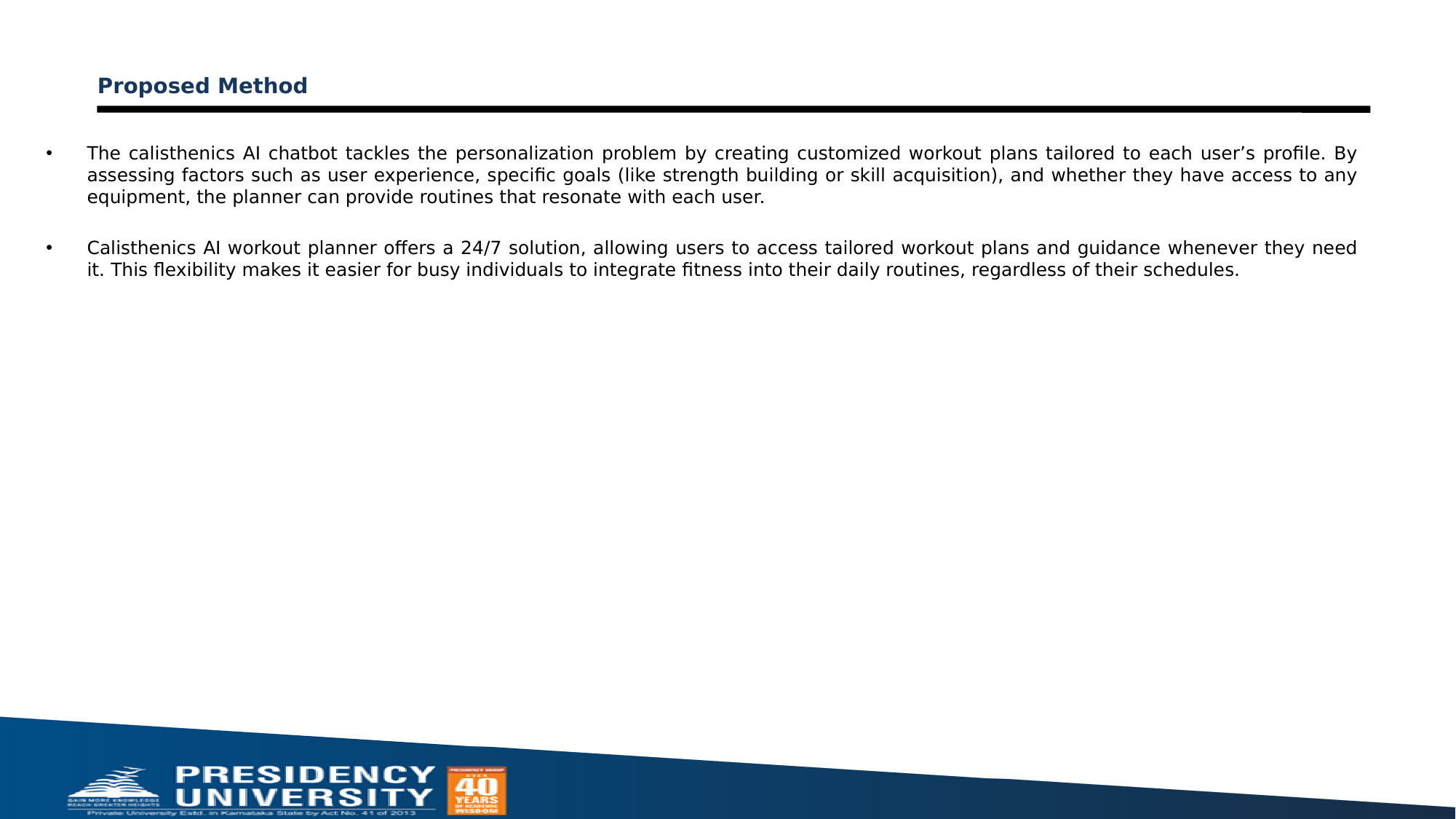

# Proposed Method
The calisthenics AI chatbot tackles the personalization problem by creating customized workout plans tailored to each user’s profile. By assessing factors such as user experience, specific goals (like strength building or skill acquisition), and whether they have access to any equipment, the planner can provide routines that resonate with each user.

Calisthenics AI workout planner offers a 24/7 solution, allowing users to access tailored workout plans and guidance whenever they need it. This flexibility makes it easier for busy individuals to integrate fitness into their daily routines, regardless of their schedules.